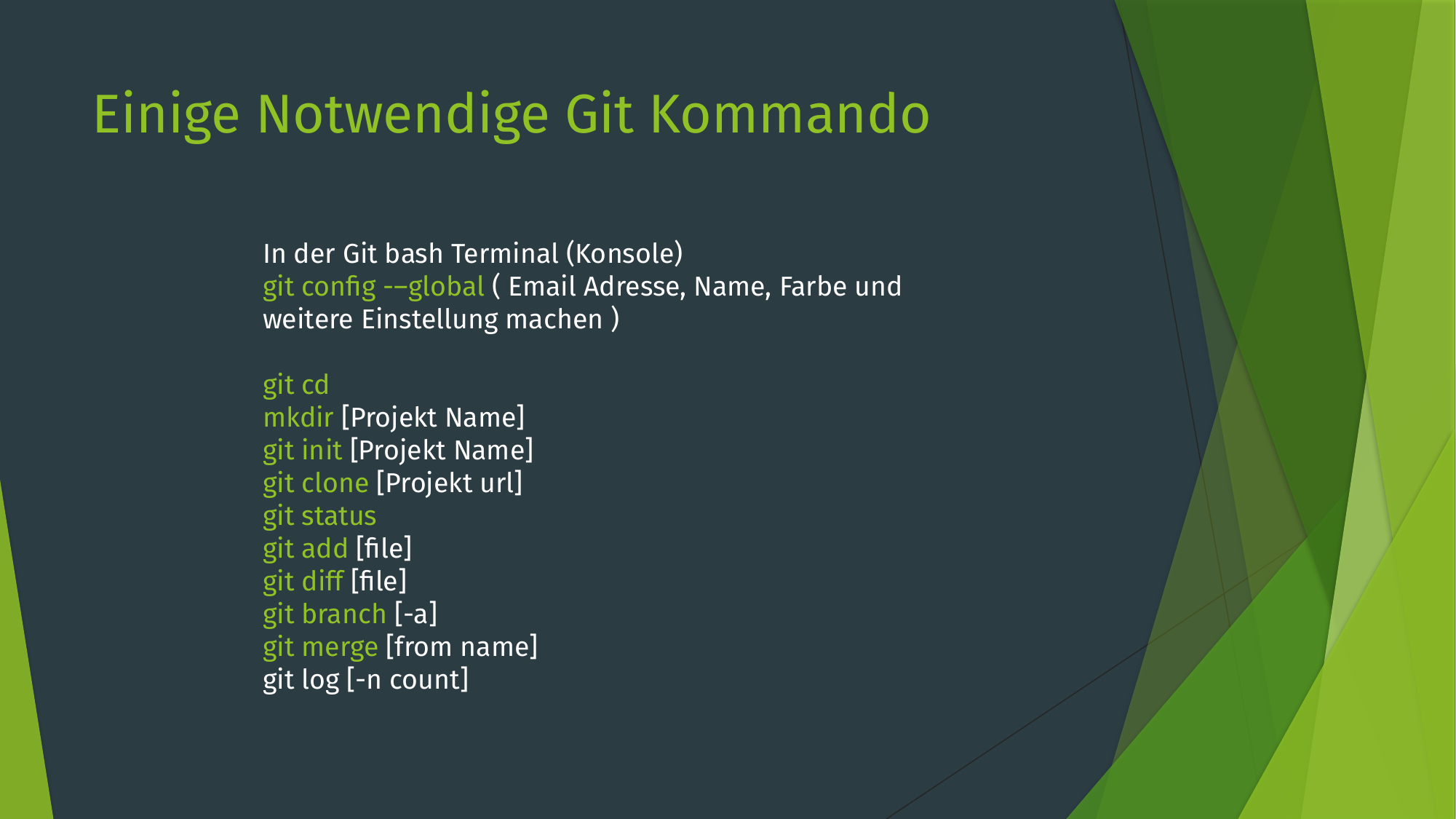

# Einige Notwendige Git Kommando
In der Git bash Terminal (Konsole)
git config -–global ( Email Adresse, Name, Farbe und weitere Einstellung machen )

git cd
mkdir [Projekt Name]
git init [Projekt Name]
git clone [Projekt url]
git status
git add [file]
git diff [file]
git branch [-a]
git merge [from name]
git log [-n count]